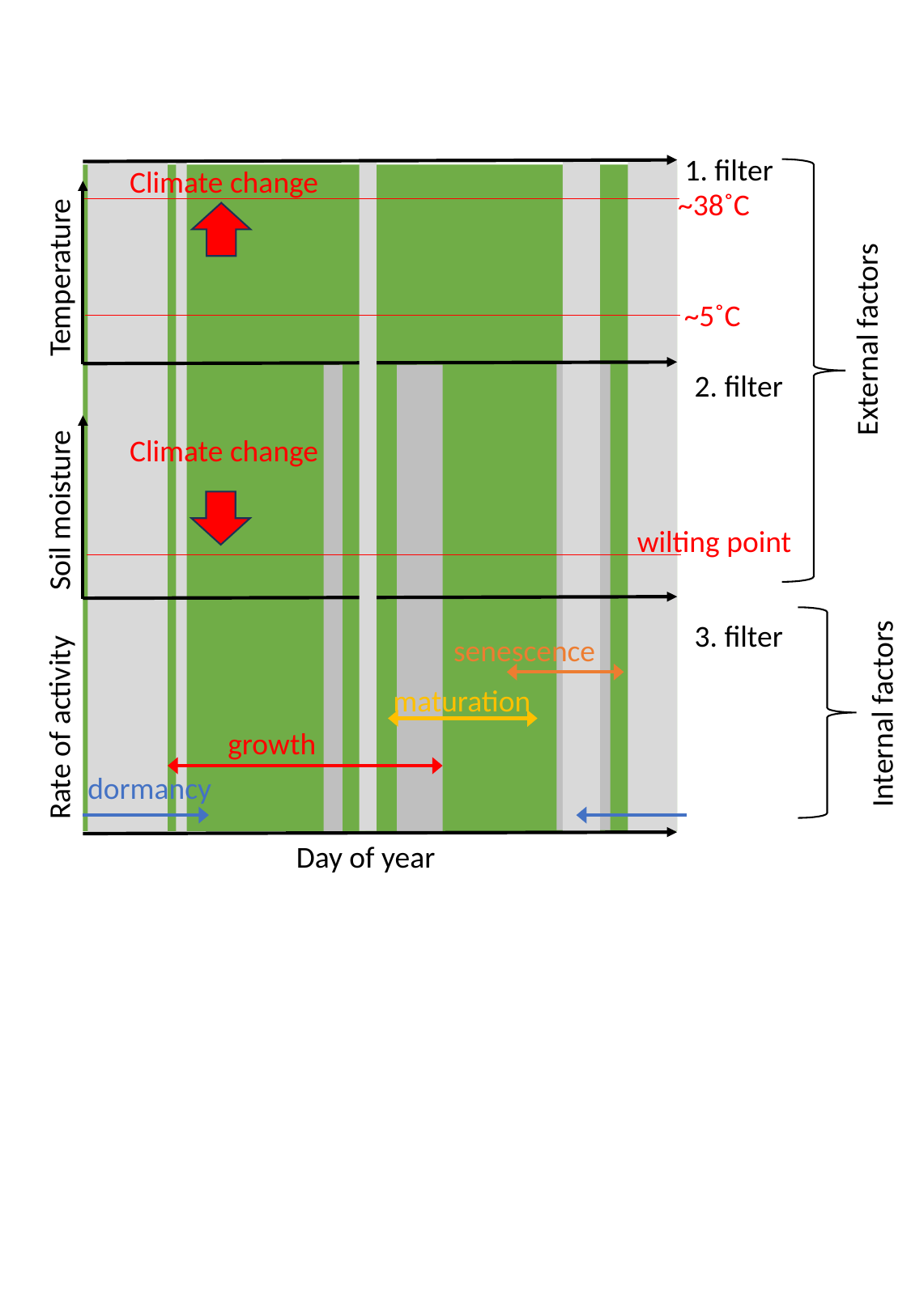

1. filter
Climate change

~38˚C

Temperature
~5˚C
External factors
2. filter

Climate change
Soil moisture

wilting point

3. filter
senescence
maturation
Internal factors
Rate of activity
growth
dormancy
Day of year